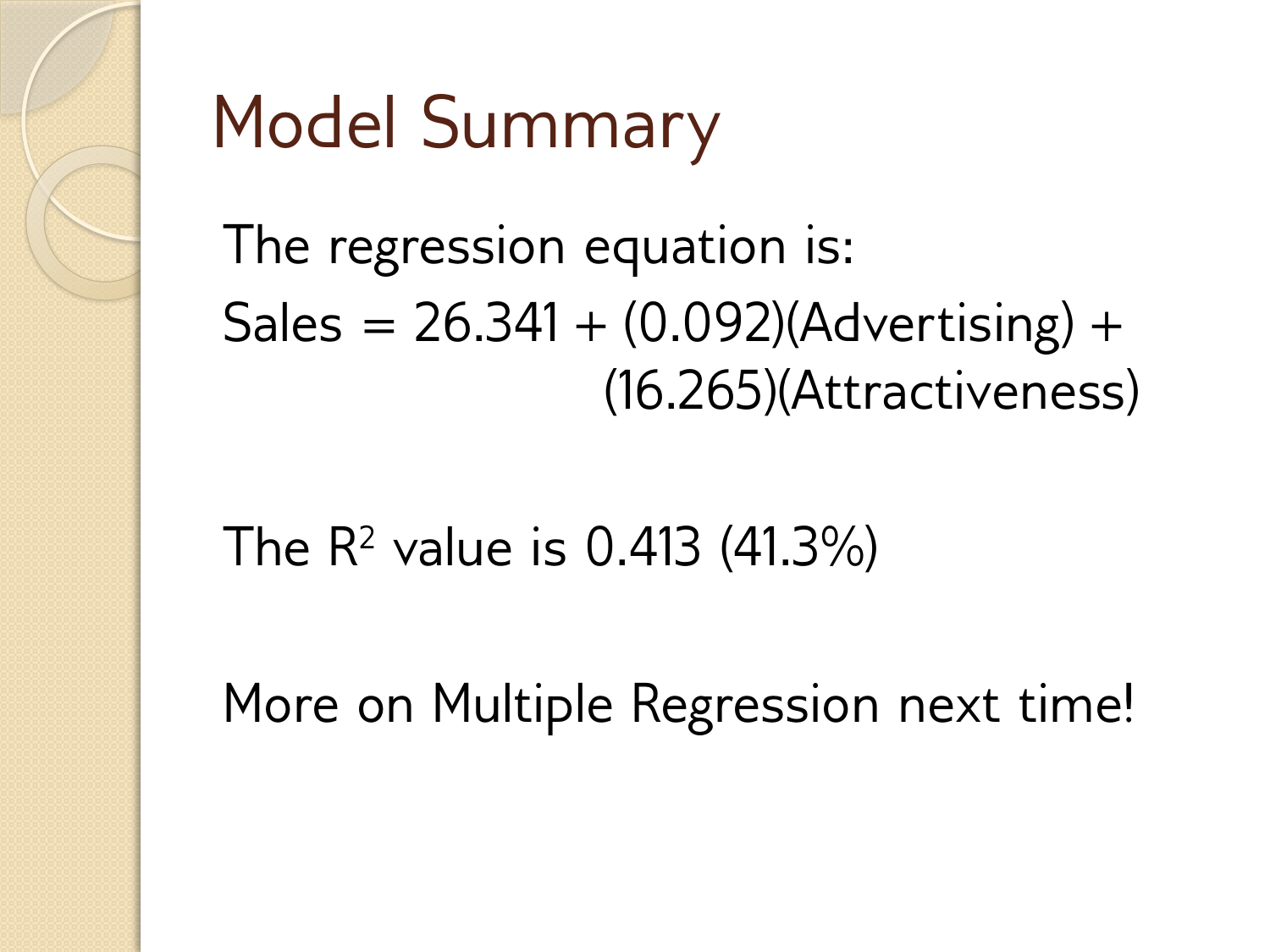

# Model Summary
The regression equation is:
Sales = 26.341 + (0.092)(Advertising) + 			(16.265)(Attractiveness)

The R2 value is 0.413 (41.3%)

More on Multiple Regression next time!